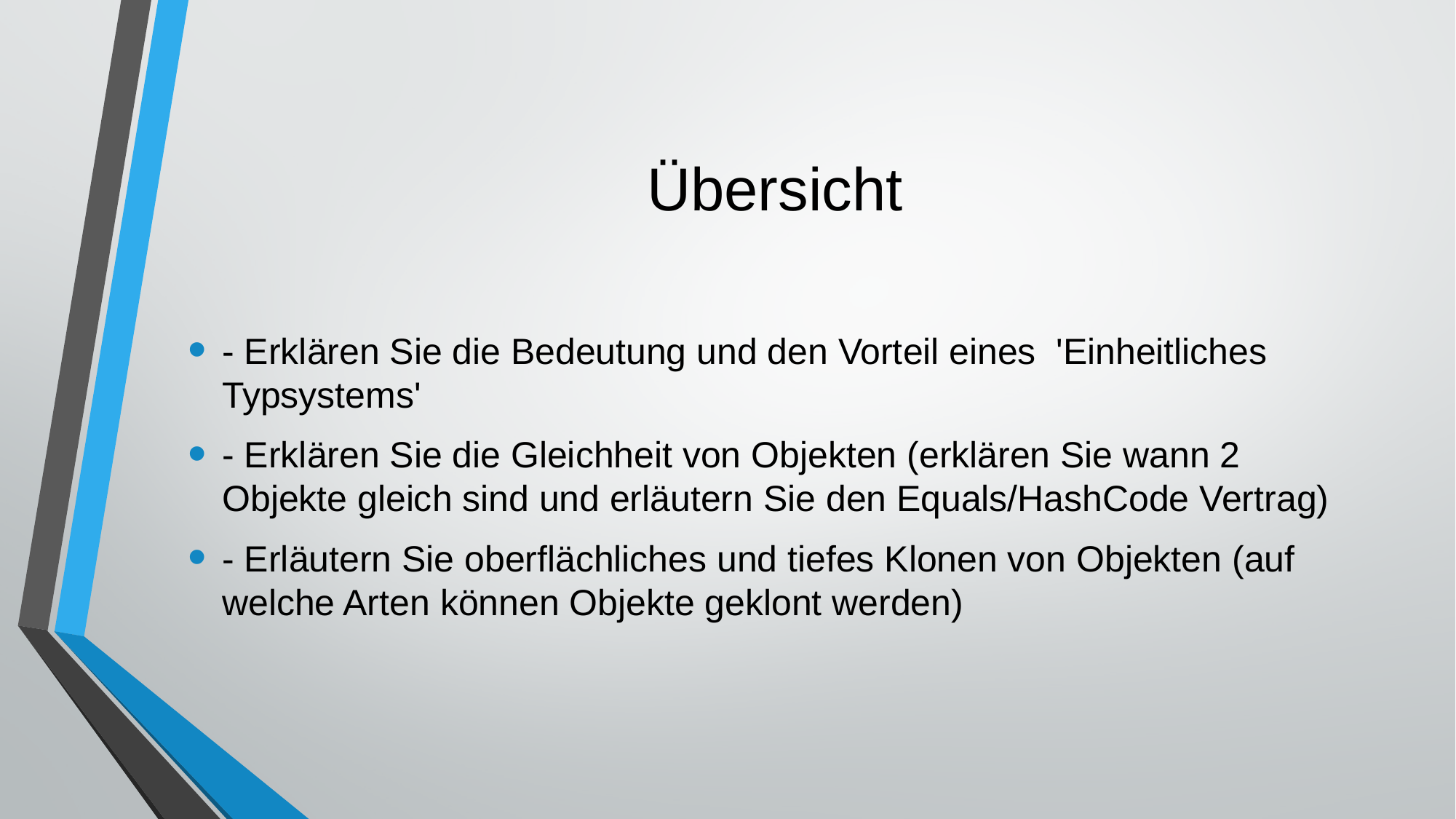

# Übersicht
- Erklären Sie die Bedeutung und den Vorteil eines  'Einheitliches Typsystems'
- Erklären Sie die Gleichheit von Objekten (erklären Sie wann 2 Objekte gleich sind und erläutern Sie den Equals/HashCode Vertrag)
- Erläutern Sie oberflächliches und tiefes Klonen von Objekten (auf welche Arten können Objekte geklont werden)